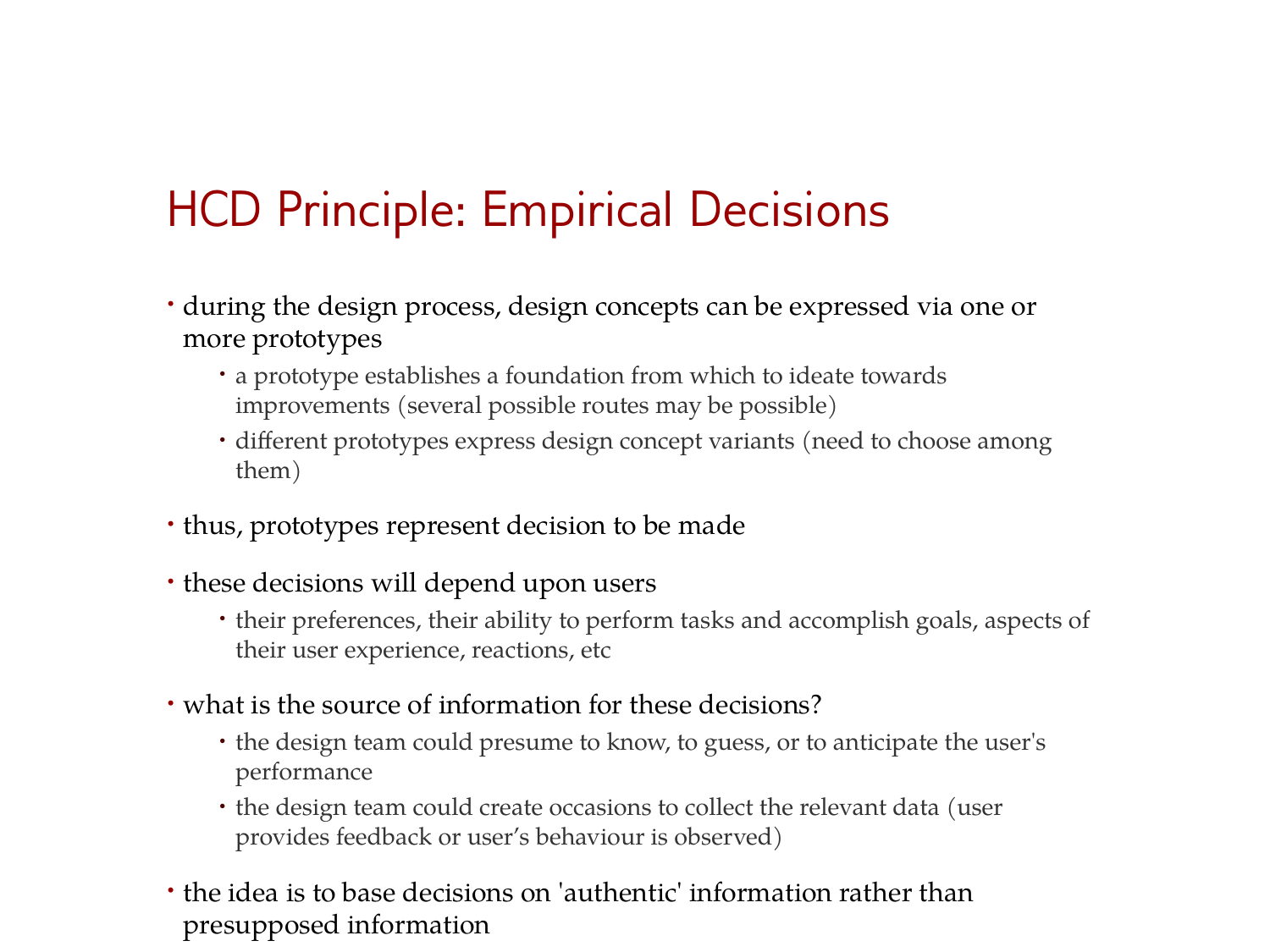

# HCD Principle: Empirical Decisions
during the design process, design concepts can be expressed via one or more prototypes
a prototype establishes a foundation from which to ideate towards improvements (several possible routes may be possible)
different prototypes express design concept variants (need to choose among them)
thus, prototypes represent decision to be made
these decisions will depend upon users
their preferences, their ability to perform tasks and accomplish goals, aspects of their user experience, reactions, etc
what is the source of information for these decisions?
the design team could presume to know, to guess, or to anticipate the user's performance
the design team could create occasions to collect the relevant data (user provides feedback or user’s behaviour is observed)
the idea is to base decisions on 'authentic' information rather than presupposed information